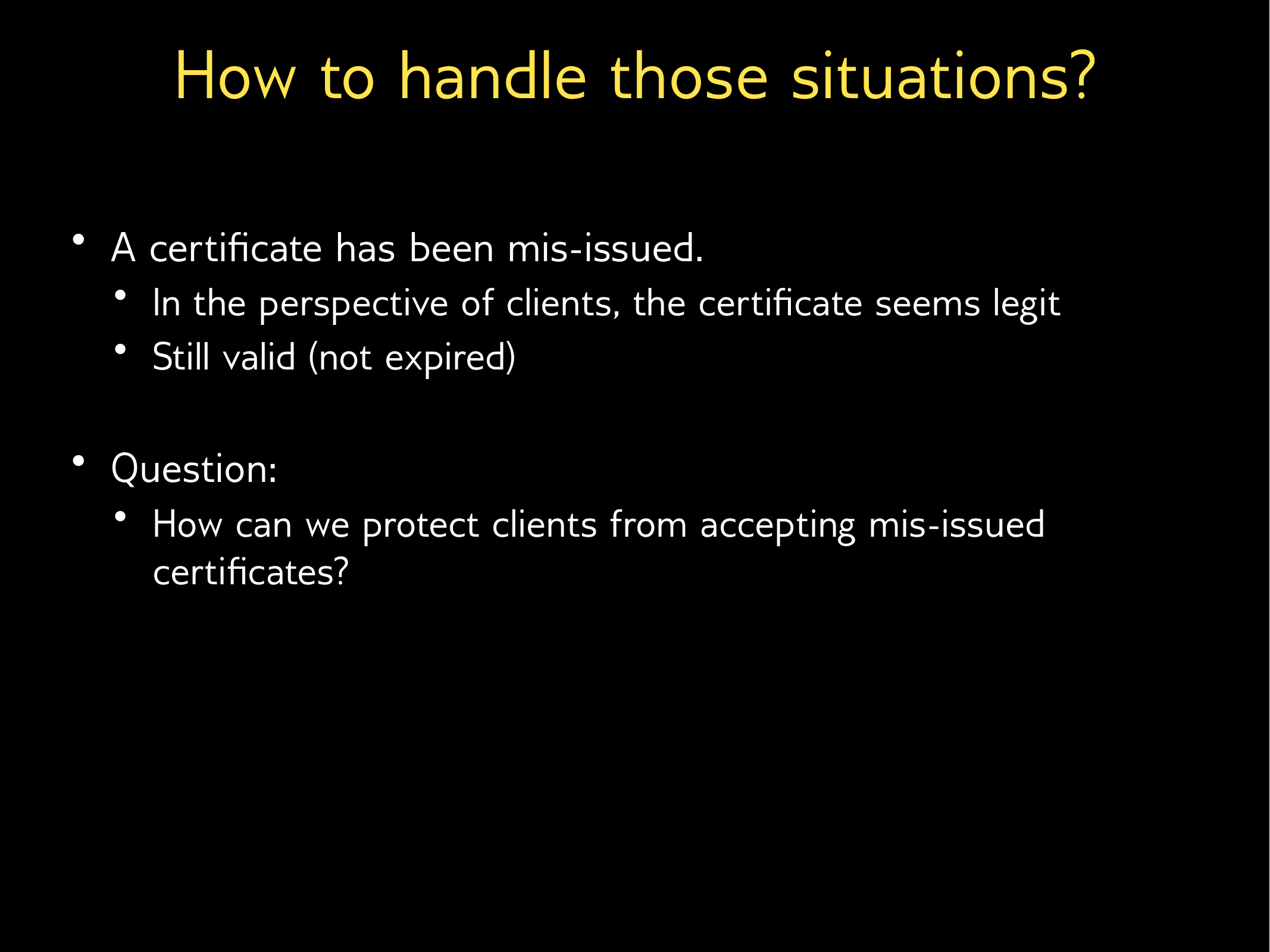

# How to handle those situations?
A certificate has been mis-issued.
In the perspective of clients, the certificate seems legit
Still valid (not expired)

Question:
How can we protect clients from accepting mis-issued certificates?
11